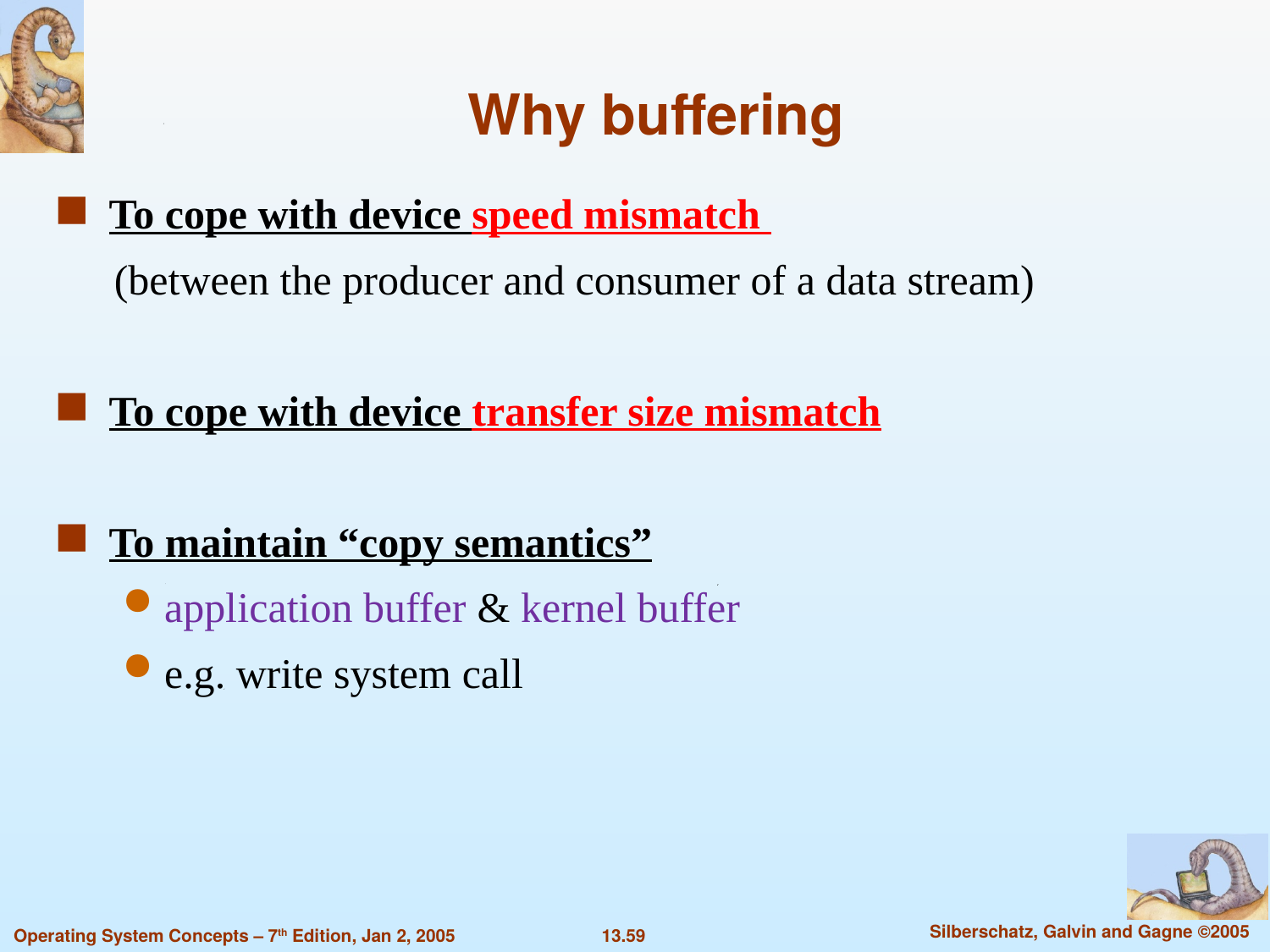

Why buffering
To cope with device speed mismatch
     (between the producer and consumer of a data stream)

To cope with device transfer size mismatch

To maintain “copy semantics”
application buffer & kernel buffer
e.g. write system call